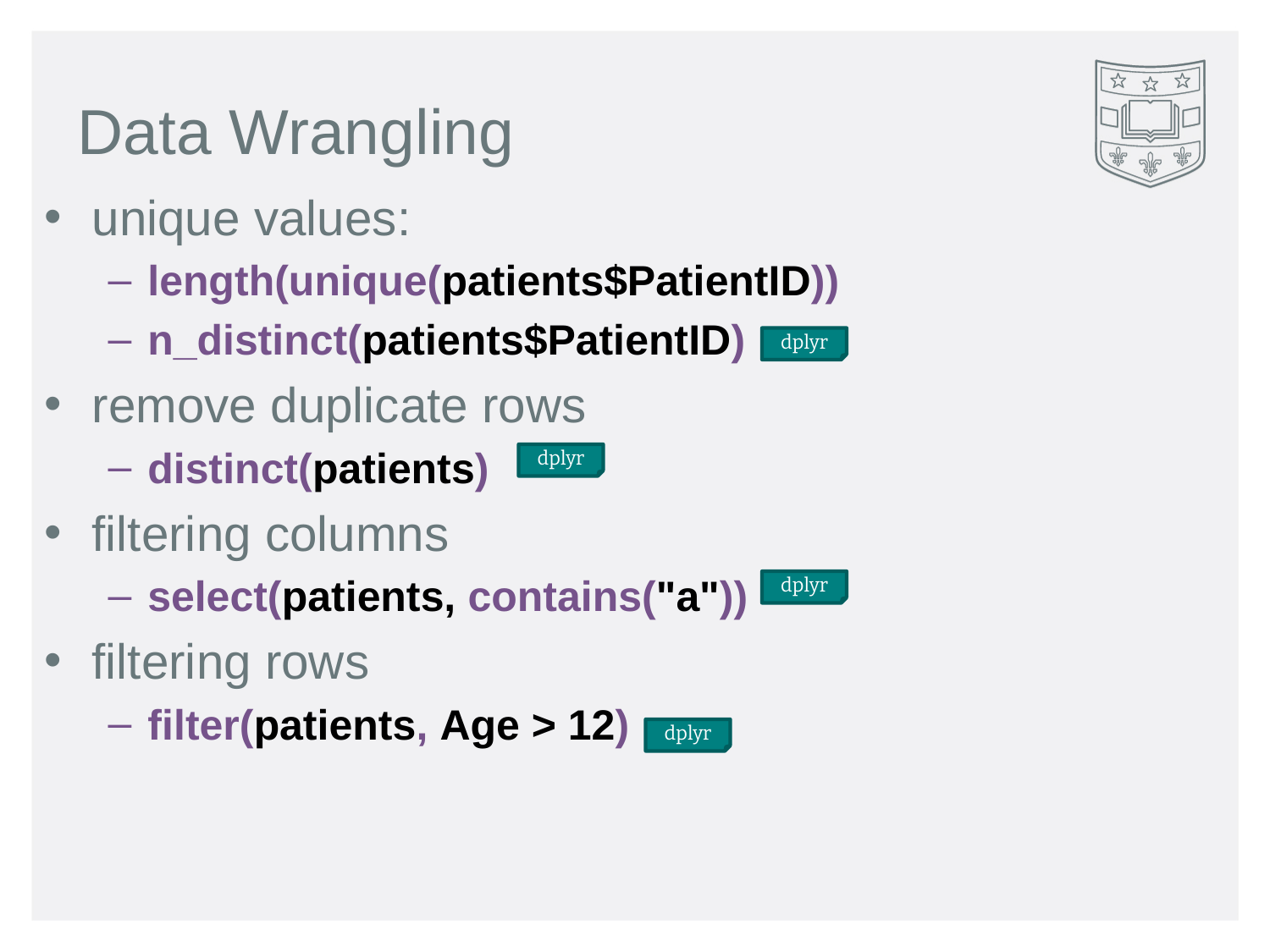

# Data Wrangling
unique values:
length(unique(patients$PatientID))
n_distinct(patients$PatientID)
remove duplicate rows
distinct(patients)
filtering columns
select(patients, contains("a"))
filtering rows
filter(patients, Age > 12)
dplyr
dplyr
dplyr
dplyr